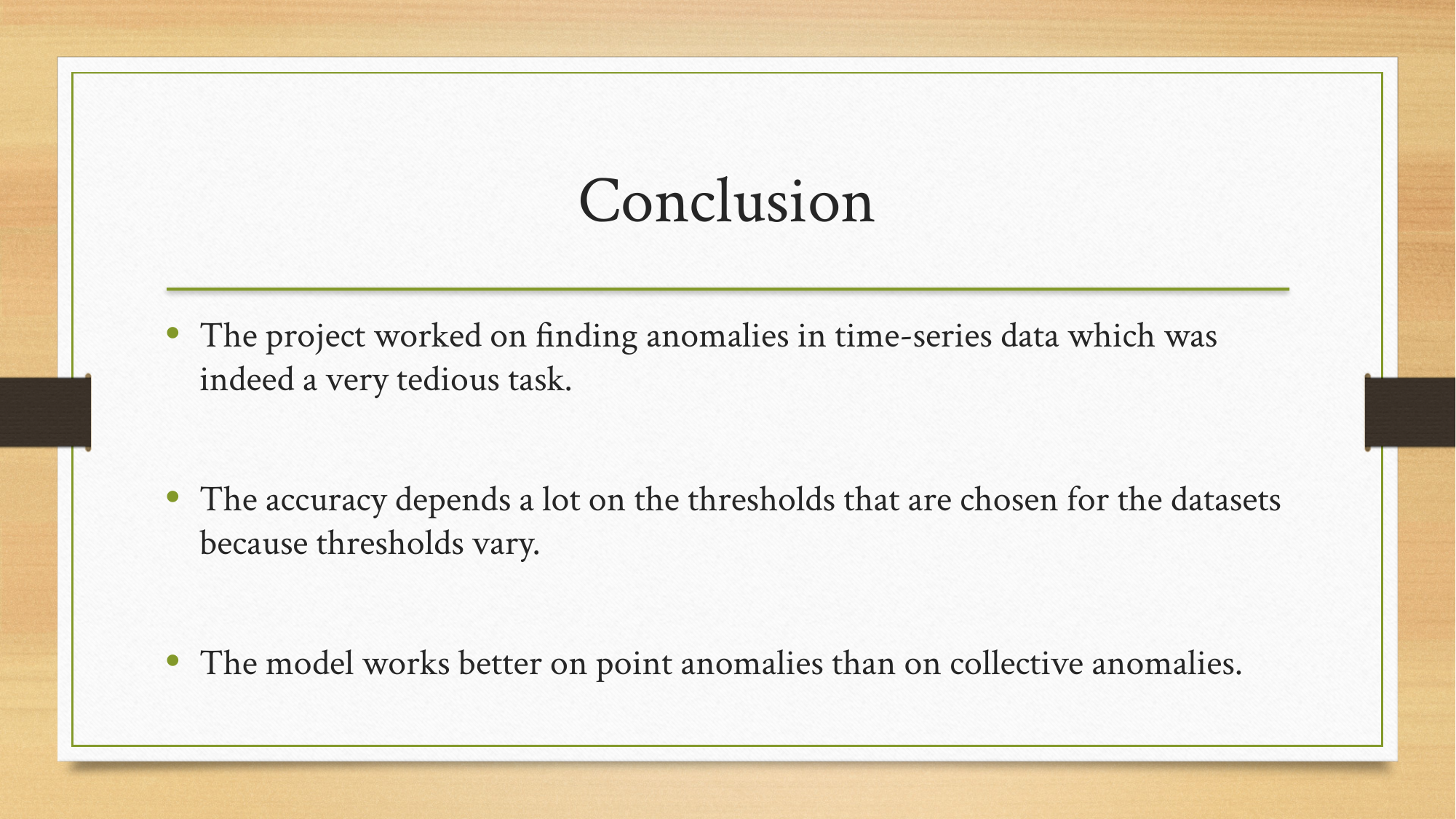

# Conclusion
The project worked on finding anomalies in time-series data which was indeed a very tedious task.

The accuracy depends a lot on the thresholds that are chosen for the datasets because thresholds vary.

The model works better on point anomalies than on collective anomalies.